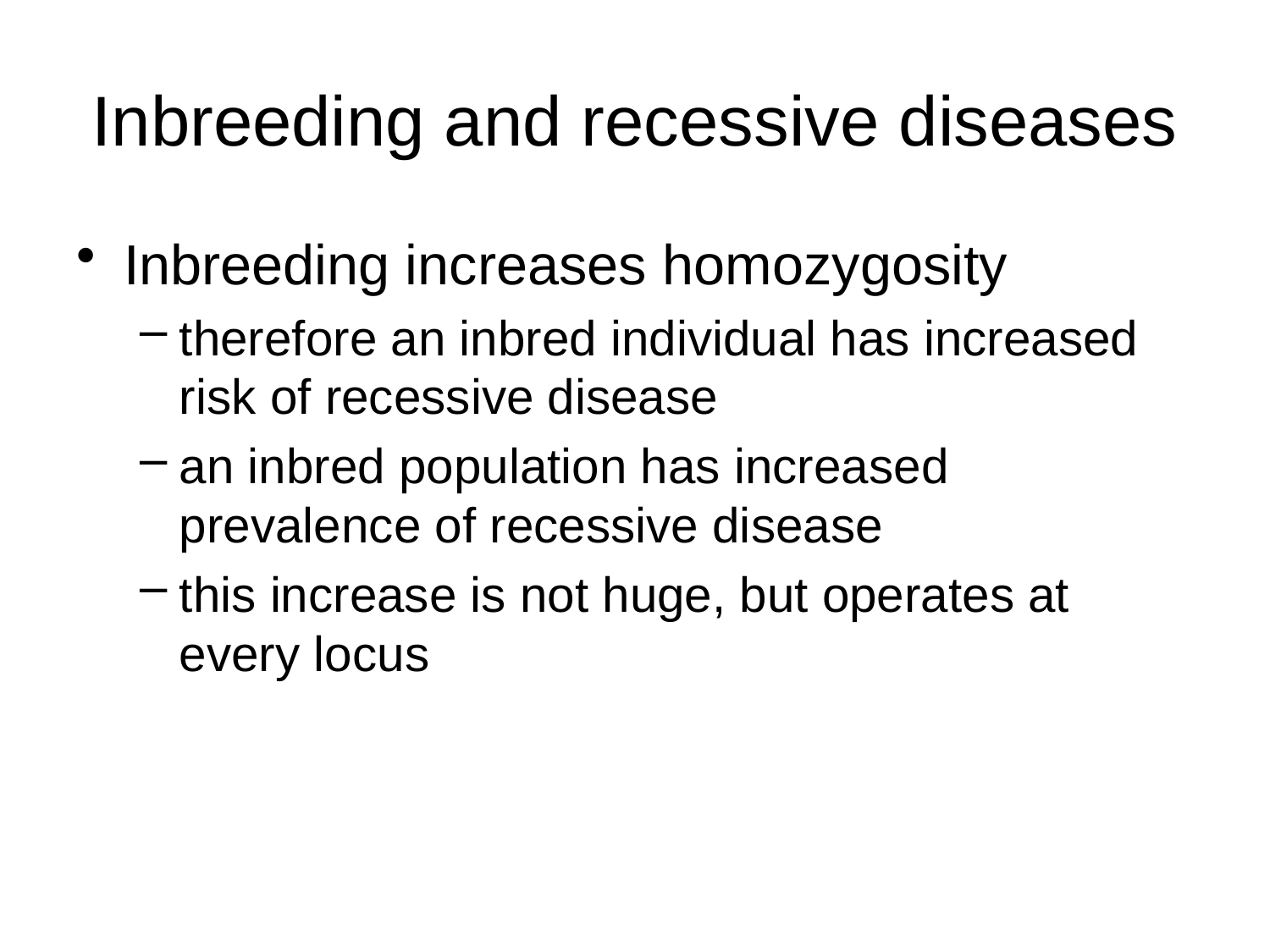

# Inbreeding and recessive diseases
Inbreeding increases homozygosity
therefore an inbred individual has increased risk of recessive disease
an inbred population has increased prevalence of recessive disease
this increase is not huge, but operates at every locus